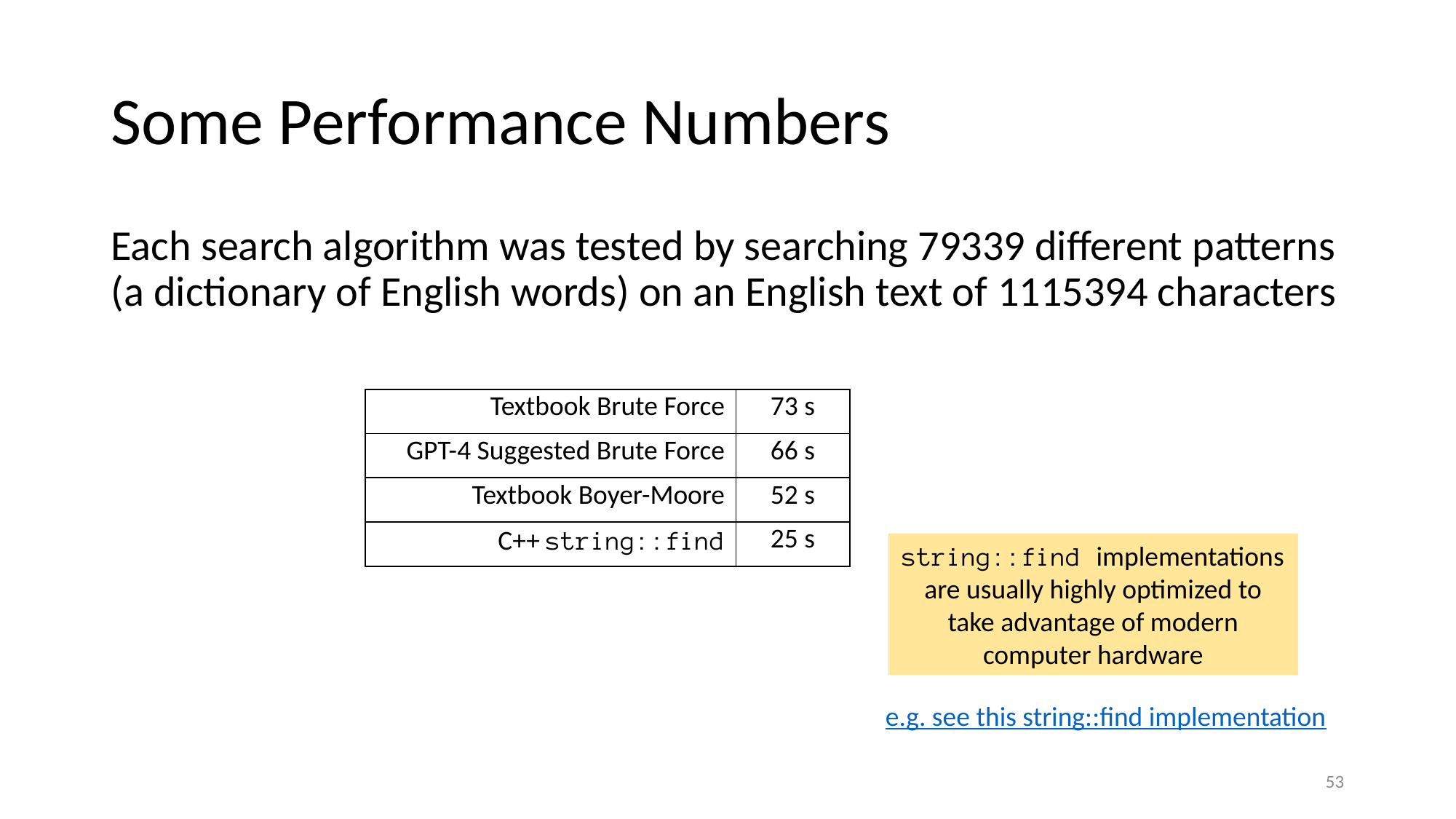

# Some Performance Numbers
Each search algorithm was tested by searching 79339 different patterns (a dictionary of English words) on an English text of 1115394 characters
| Textbook Brute Force | 73 s |
| --- | --- |
| GPT-4 Suggested Brute Force | 66 s |
| Textbook Boyer-Moore | 52 s |
| C++ string::find | 25 s |
string::find implementations are usually highly optimized to take advantage of modern computer hardware
e.g. see this string::find implementation
53